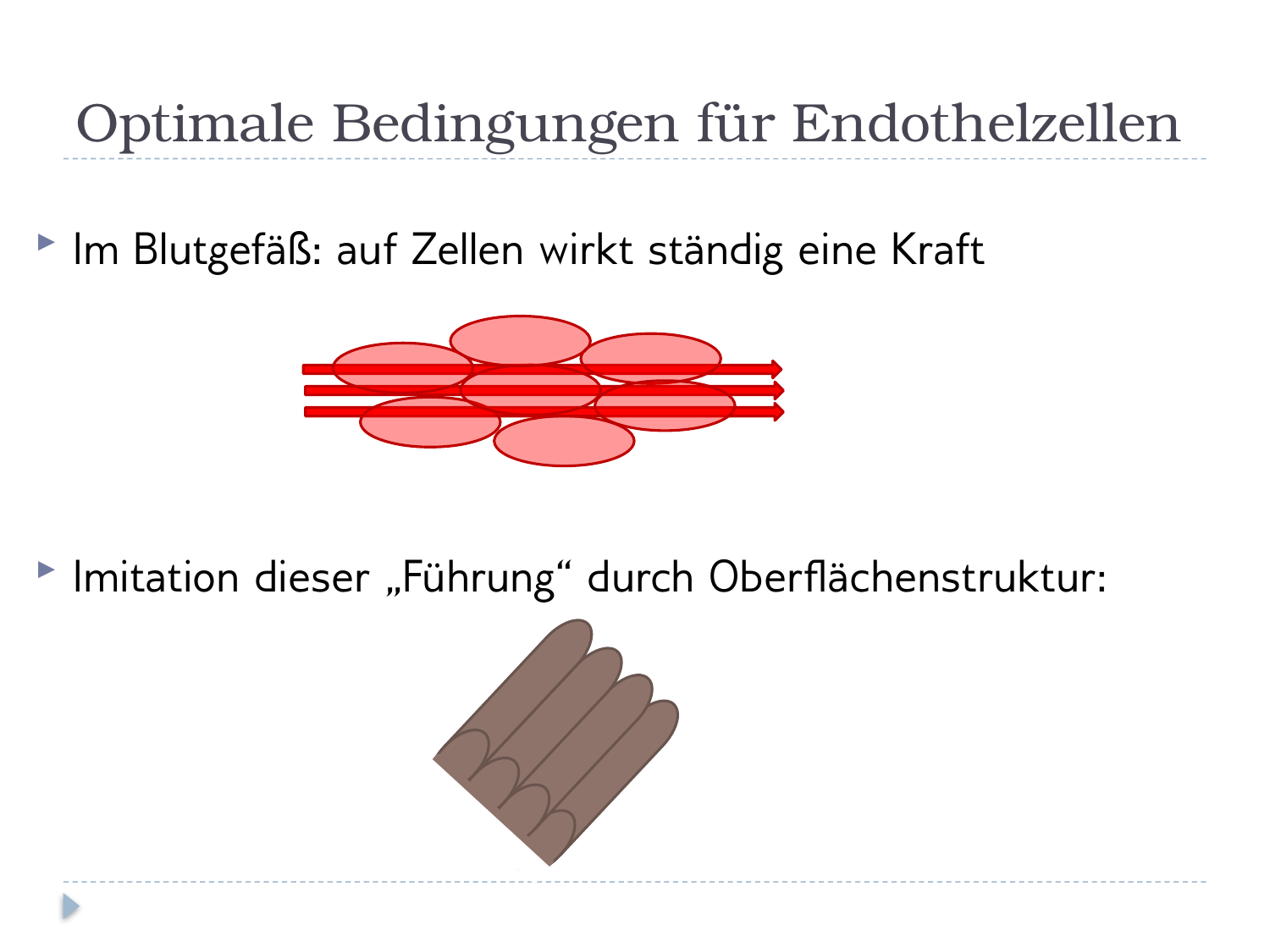

# Optimale Bedingungen für Endothelzellen
Im Blutgefäß: auf Zellen wirkt ständig eine Kraft

Imitation dieser „Führung“ durch Oberflächenstruktur: